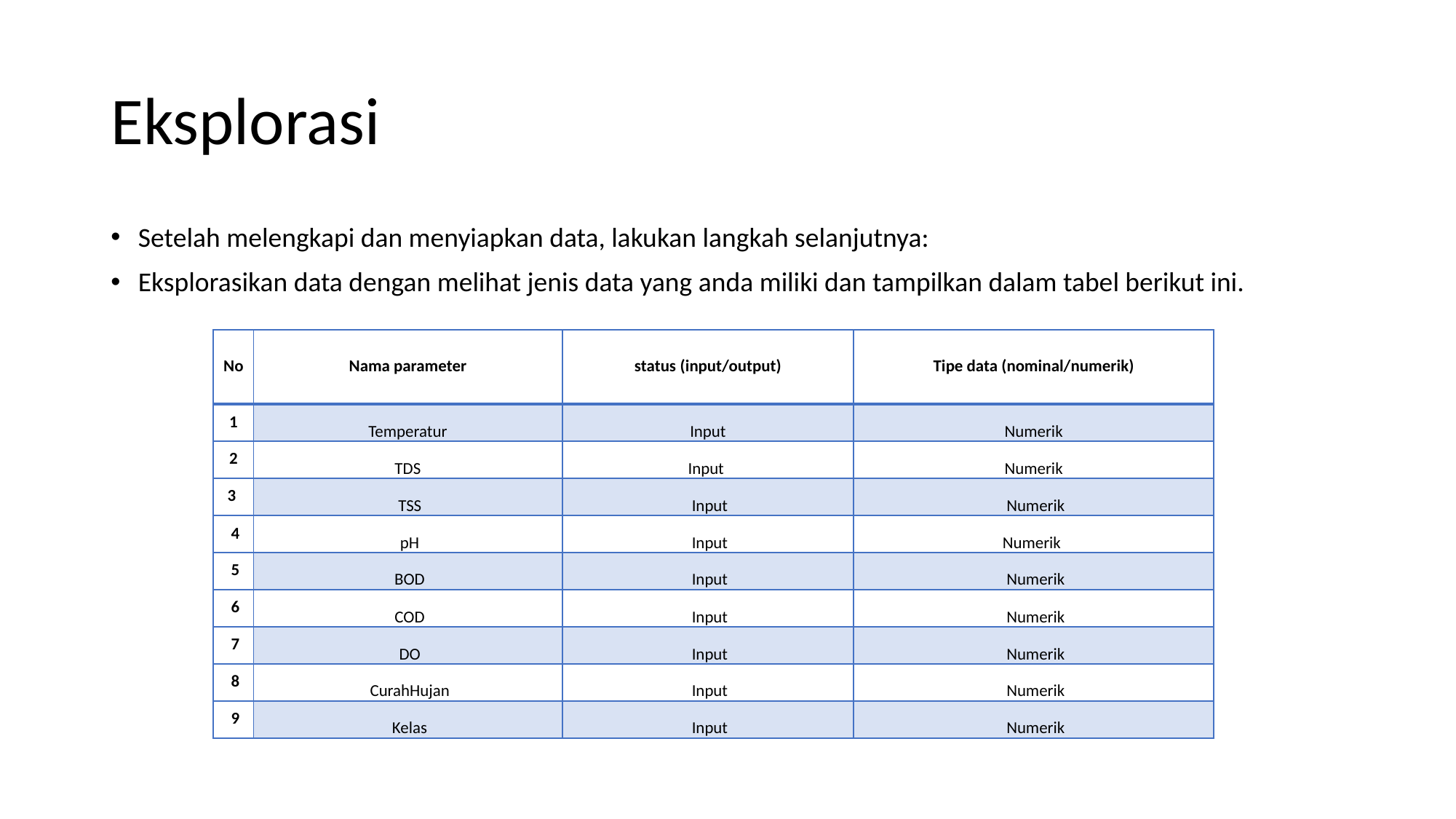

# Eksplorasi
Setelah melengkapi dan menyiapkan data, lakukan langkah selanjutnya:
Eksplorasikan data dengan melihat jenis data yang anda miliki dan tampilkan dalam tabel berikut ini.

| No | Nama parameter | status (input/output) | Tipe data (nominal/numerik) |
| --- | --- | --- | --- |
| 1 | Temperatur | Input | Numerik |
| 2 | TDS | Input | Numerik |
| 3 | TSS | Input | Numerik |
| 4 | pH | Input | Numerik |
| 5 | BOD | Input | Numerik |
| 6 | COD | Input | Numerik |
| 7 | DO | Input | Numerik |
| 8 | CurahHujan | Input | Numerik |
| 9 | Kelas | Input | Numerik |